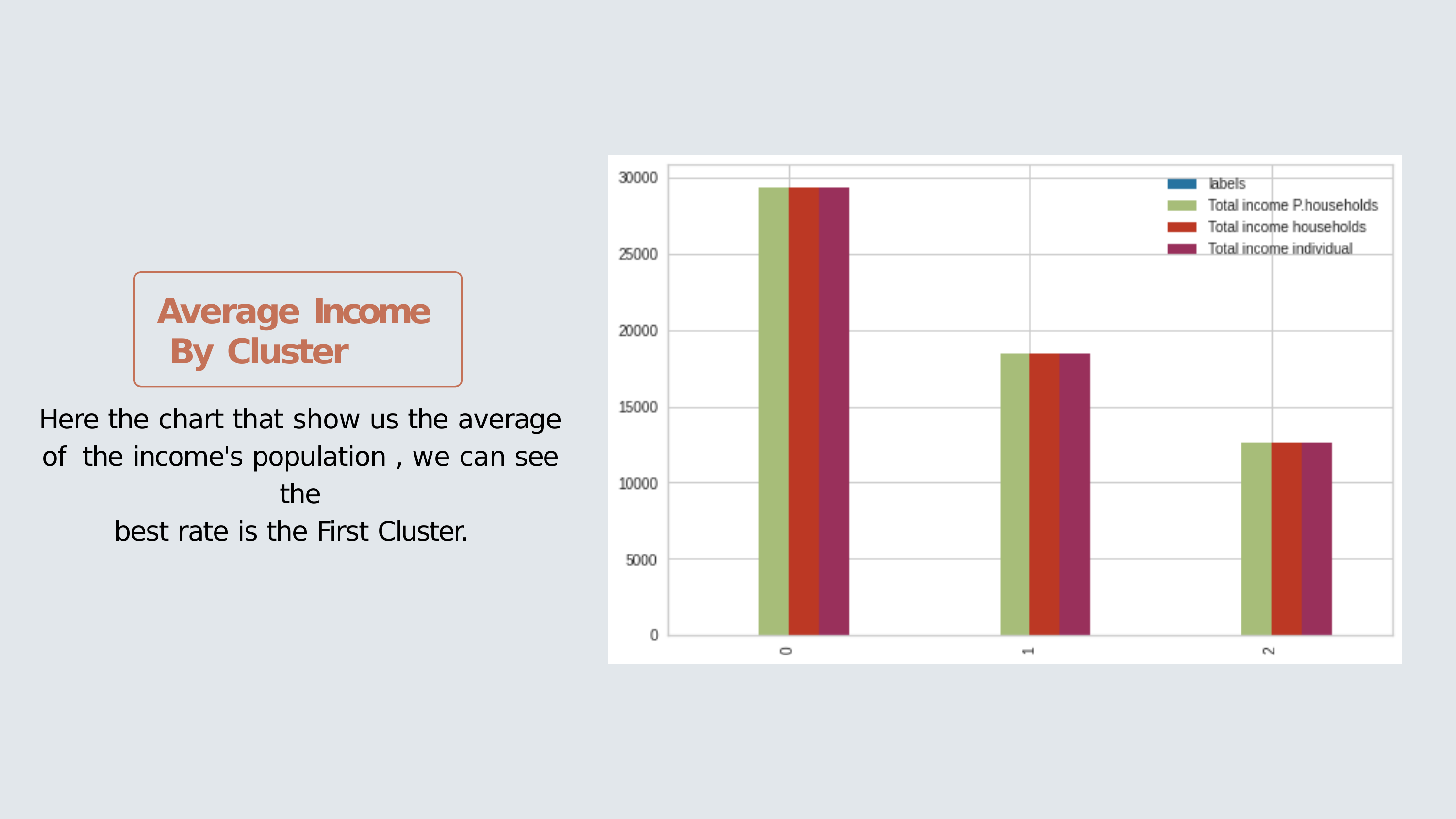

# Average Income  By Cluster
Here the chart that show us the average of  the income's population , we can see the
best rate is the First Cluster.